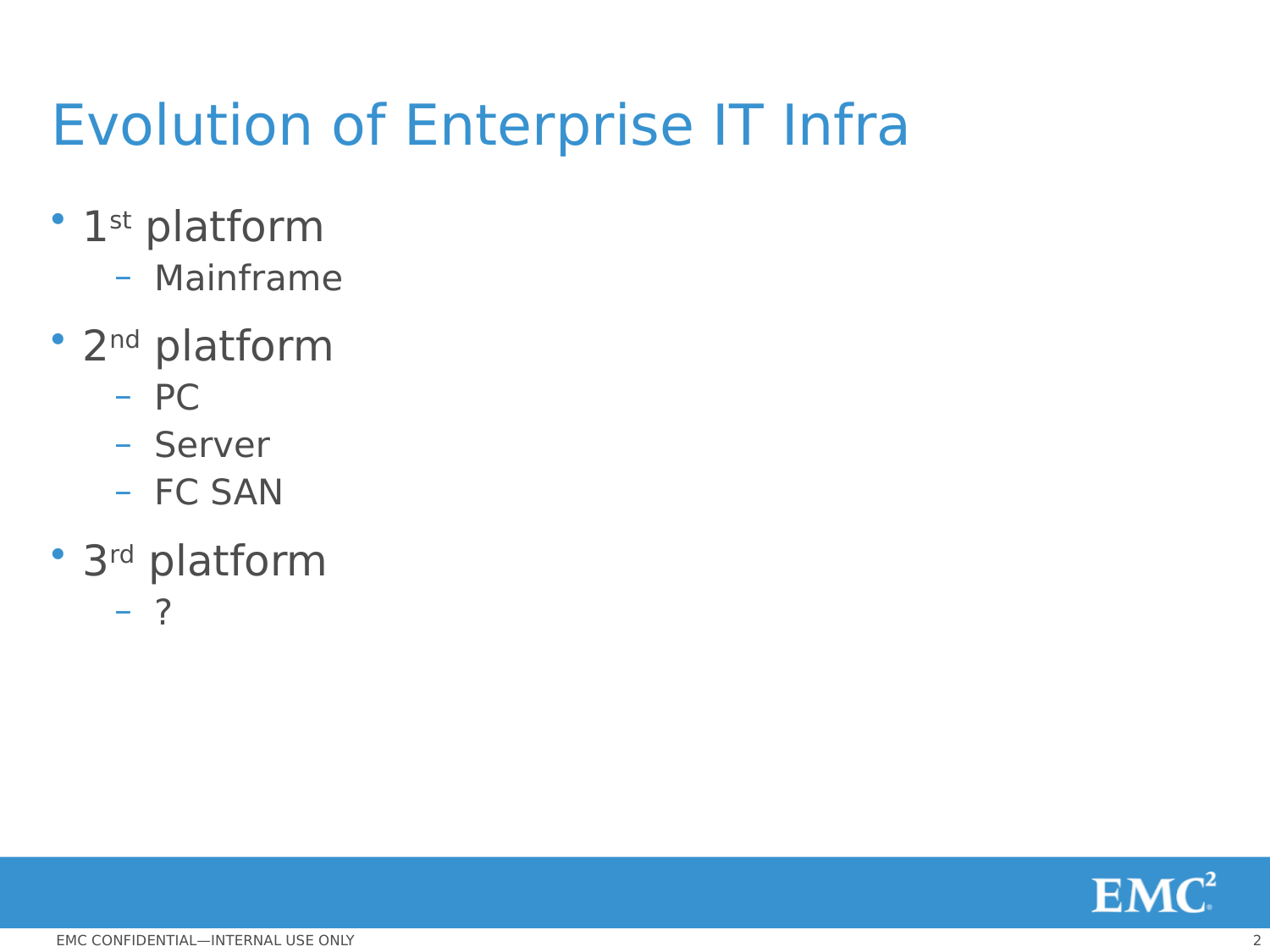

# Evolution of Enterprise IT Infra
1st platform
Mainframe
2nd platform
PC
Server
FC SAN
3rd platform
?